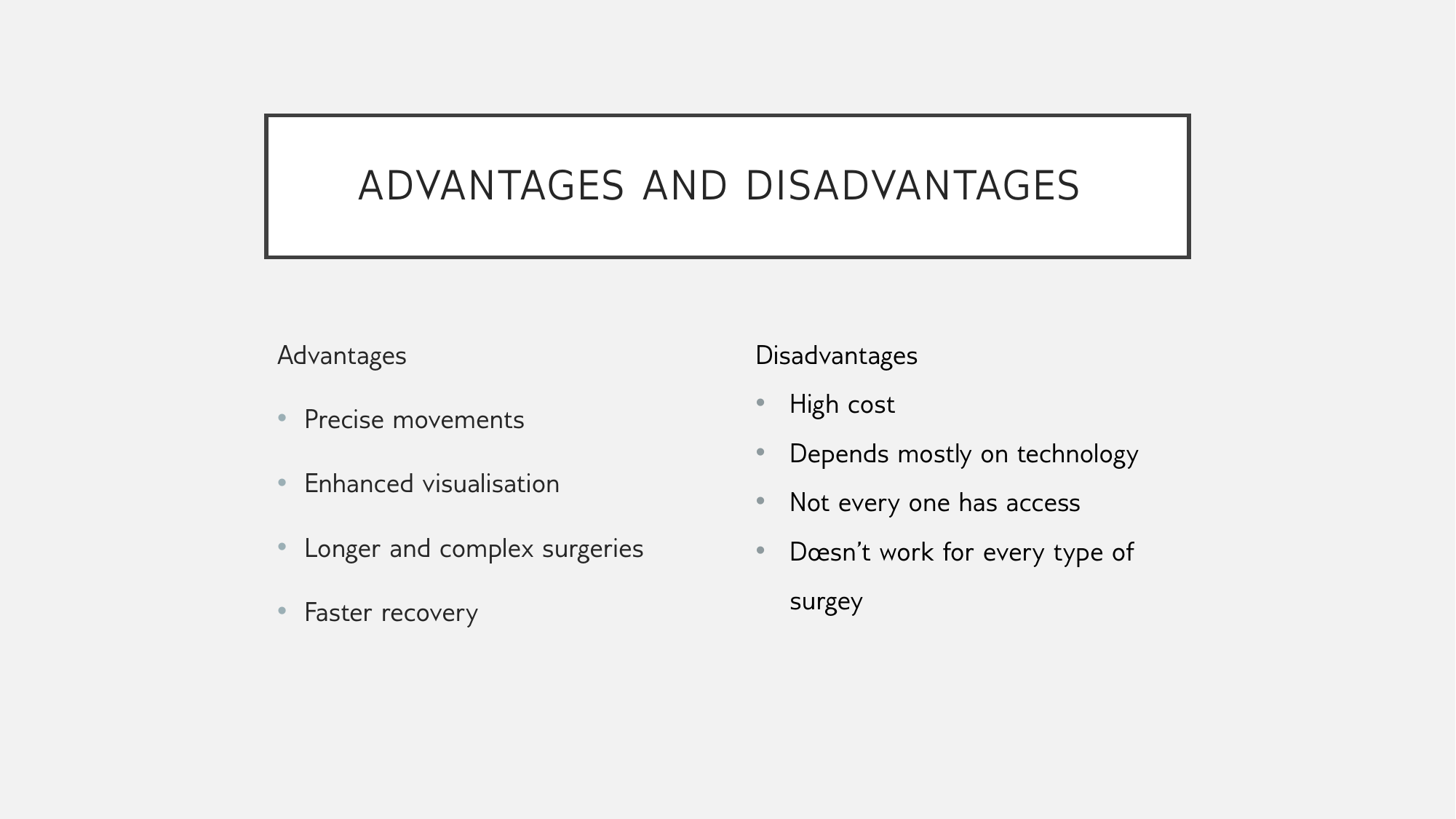

# Advantages and disadvantages
Advantages
Precise movements
Enhanced visualisation
Longer and complex surgeries
Faster recovery
Disadvantages
High cost
Depends mostly on technology
Not every one has access
Doesn’t work for every type of surgey